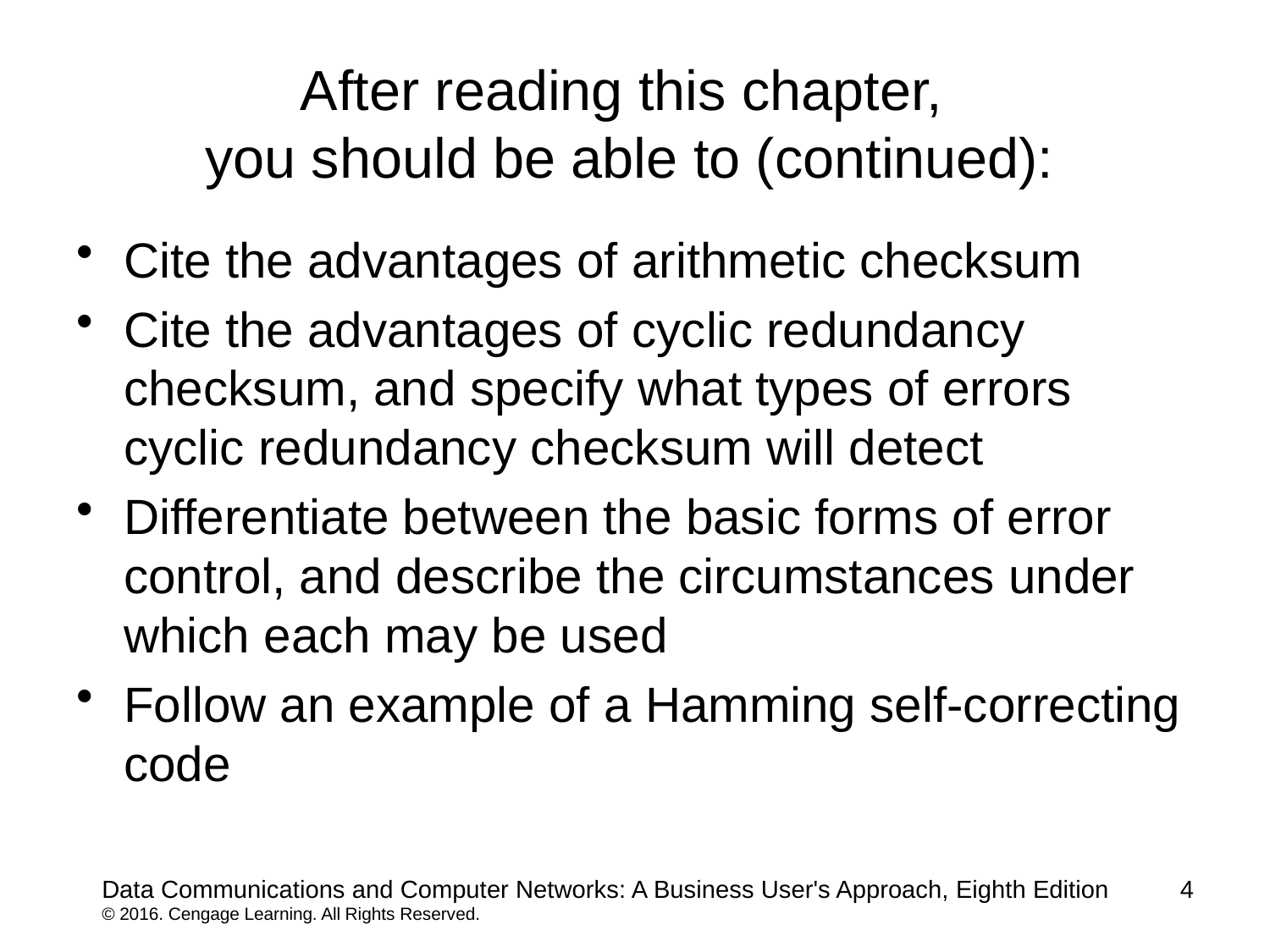

# After reading this chapter, you should be able to (continued):
Cite the advantages of arithmetic checksum
Cite the advantages of cyclic redundancy checksum, and specify what types of errors cyclic redundancy checksum will detect
Differentiate between the basic forms of error control, and describe the circumstances under which each may be used
Follow an example of a Hamming self-correcting code
Data Communications and Computer Networks: A Business User's Approach, Eighth Edition
© 2016. Cengage Learning. All Rights Reserved.

4